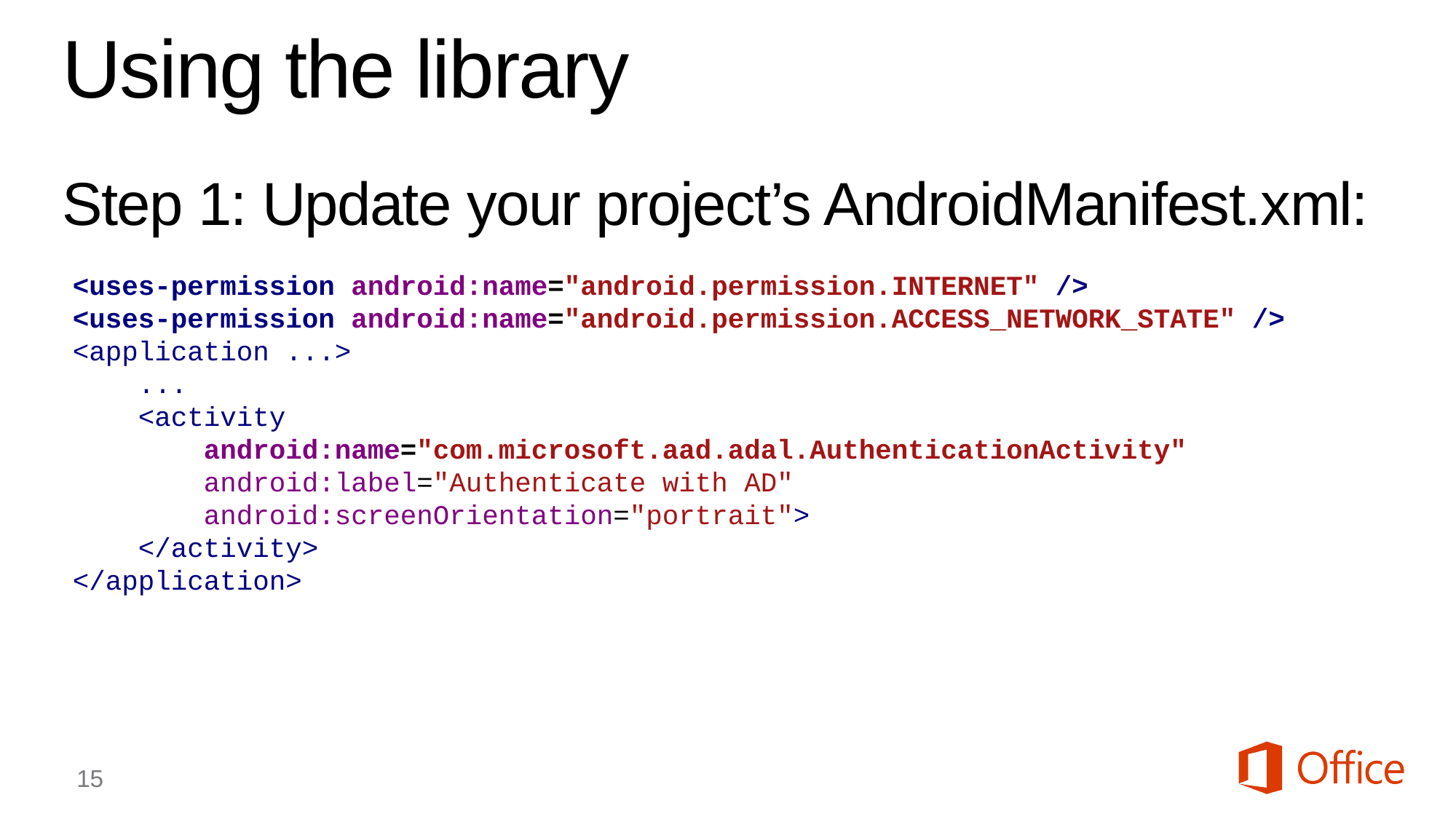

# Using the library
Step 1: Update your project’s AndroidManifest.xml:
<uses-permission android:name="android.permission.INTERNET" />
<uses-permission android:name="android.permission.ACCESS_NETWORK_STATE" />
<application ...>
    ...
    <activity
        android:name="com.microsoft.aad.adal.AuthenticationActivity"
        android:label="Authenticate with AD"
        android:screenOrientation="portrait">
    </activity>
</application>

15